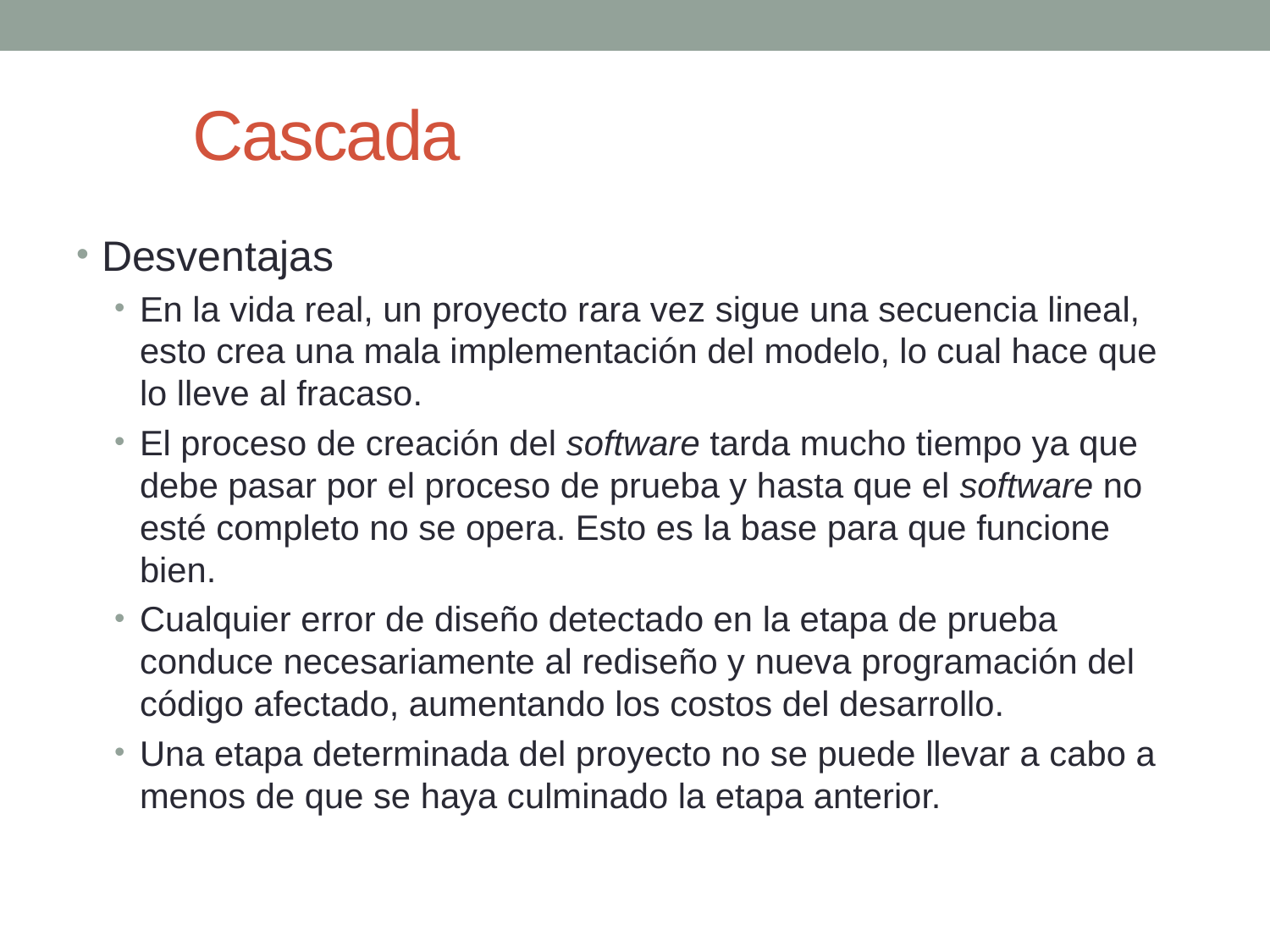

# Cascada
Desventajas
En la vida real, un proyecto rara vez sigue una secuencia lineal, esto crea una mala implementación del modelo, lo cual hace que lo lleve al fracaso.
El proceso de creación del software tarda mucho tiempo ya que debe pasar por el proceso de prueba y hasta que el software no esté completo no se opera. Esto es la base para que funcione bien.
Cualquier error de diseño detectado en la etapa de prueba conduce necesariamente al rediseño y nueva programación del código afectado, aumentando los costos del desarrollo.
Una etapa determinada del proyecto no se puede llevar a cabo a menos de que se haya culminado la etapa anterior.